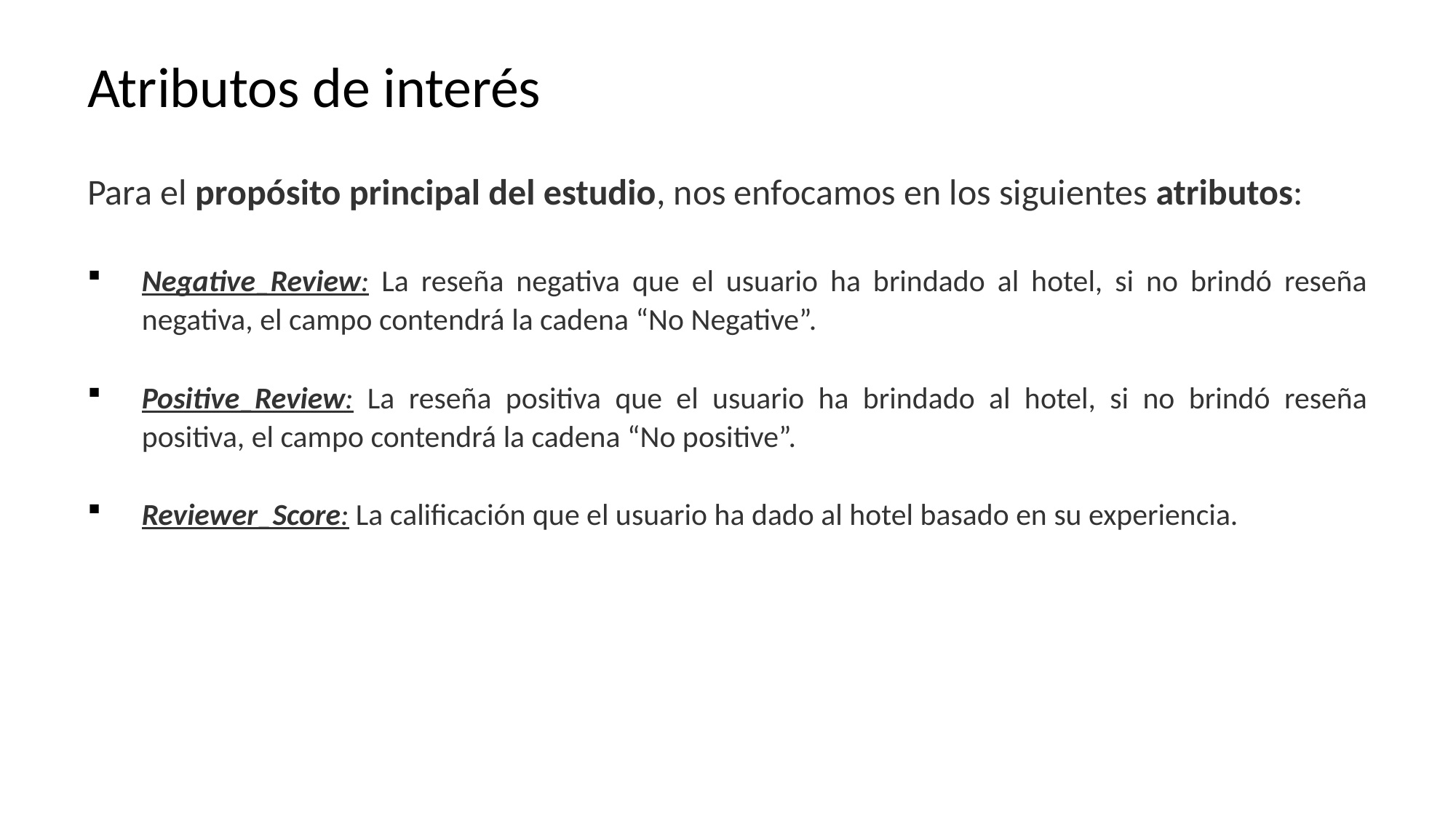

# Atributos de interés
Para el propósito principal del estudio, nos enfocamos en los siguientes atributos:

Negative_Review: La reseña negativa que el usuario ha brindado al hotel, si no brindó reseña negativa, el campo contendrá la cadena “No Negative”.

Positive_Review: La reseña positiva que el usuario ha brindado al hotel, si no brindó reseña positiva, el campo contendrá la cadena “No positive”.

Reviewer_Score: La calificación que el usuario ha dado al hotel basado en su experiencia.